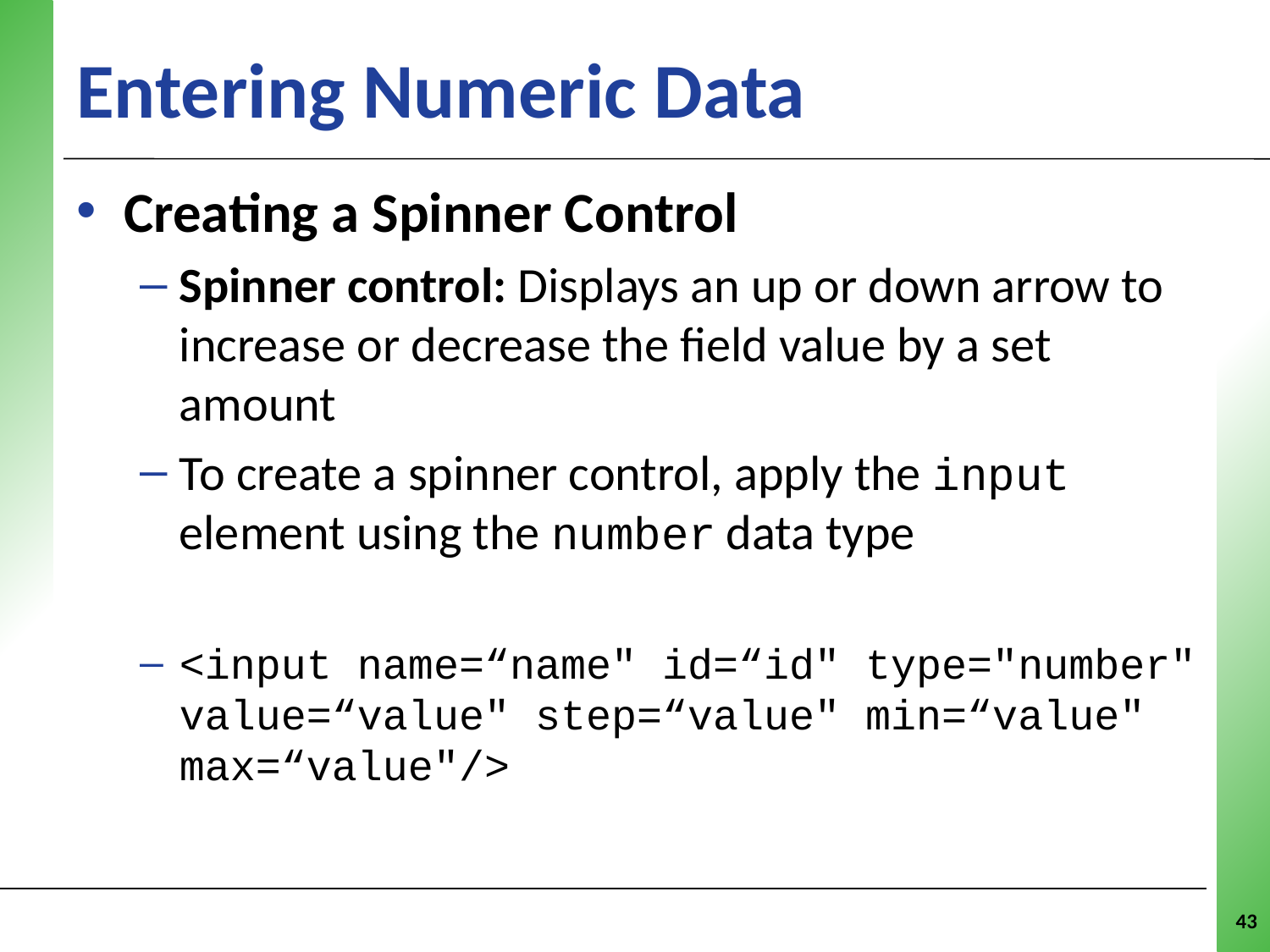

# Entering Numeric Data
Creating a Spinner Control
Spinner control: Displays an up or down arrow to increase or decrease the field value by a set amount
To create a spinner control, apply the input element using the number data type

<input name=“name" id=“id" type="number" value=“value" step=“value" min=“value" max=“value"/>
43